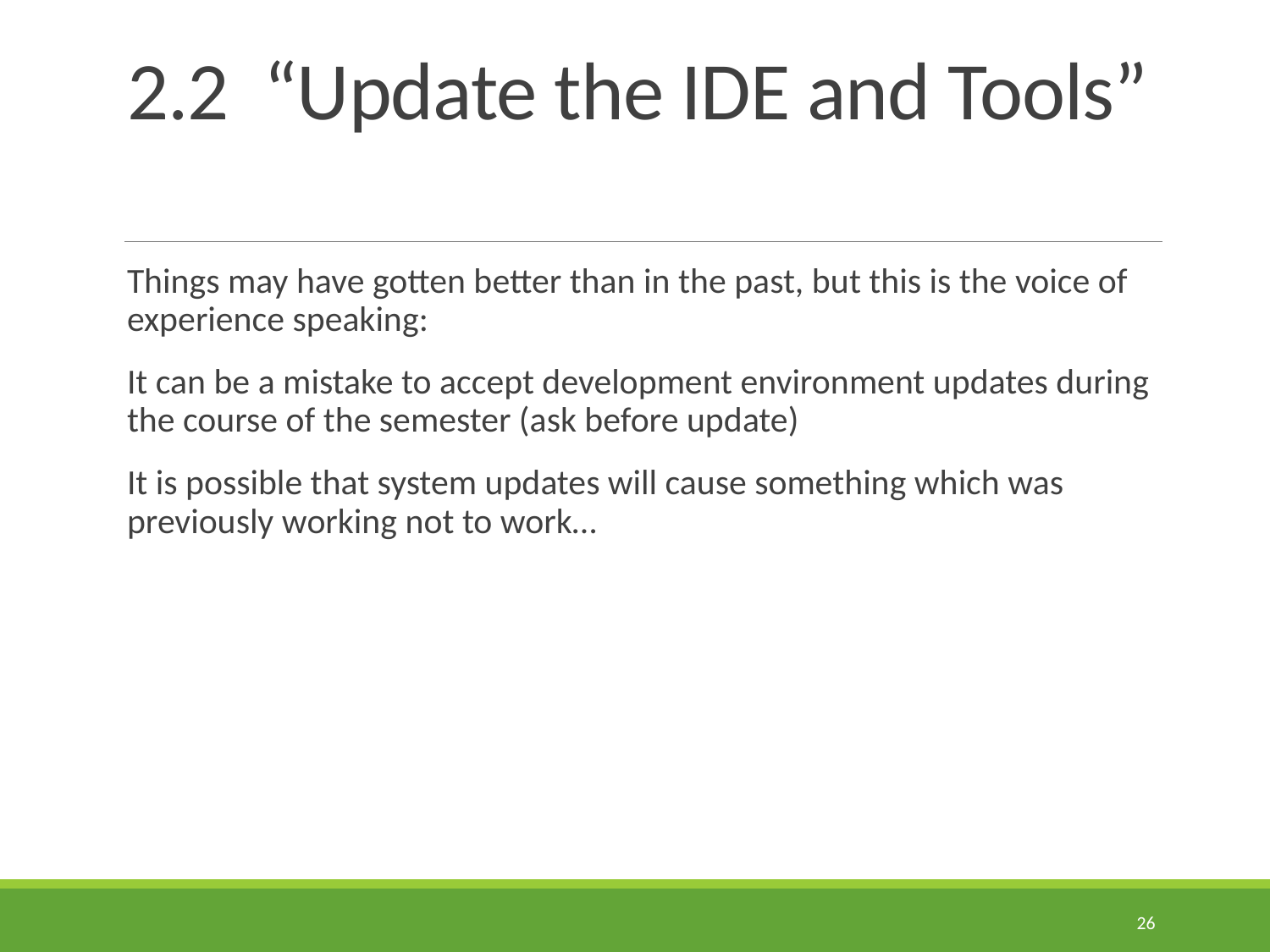

# 2.2  “Update the IDE and Tools”
Things may have gotten better than in the past, but this is the voice of experience speaking:
It can be a mistake to accept development environment updates during the course of the semester (ask before update)
It is possible that system updates will cause something which was previously working not to work…
26